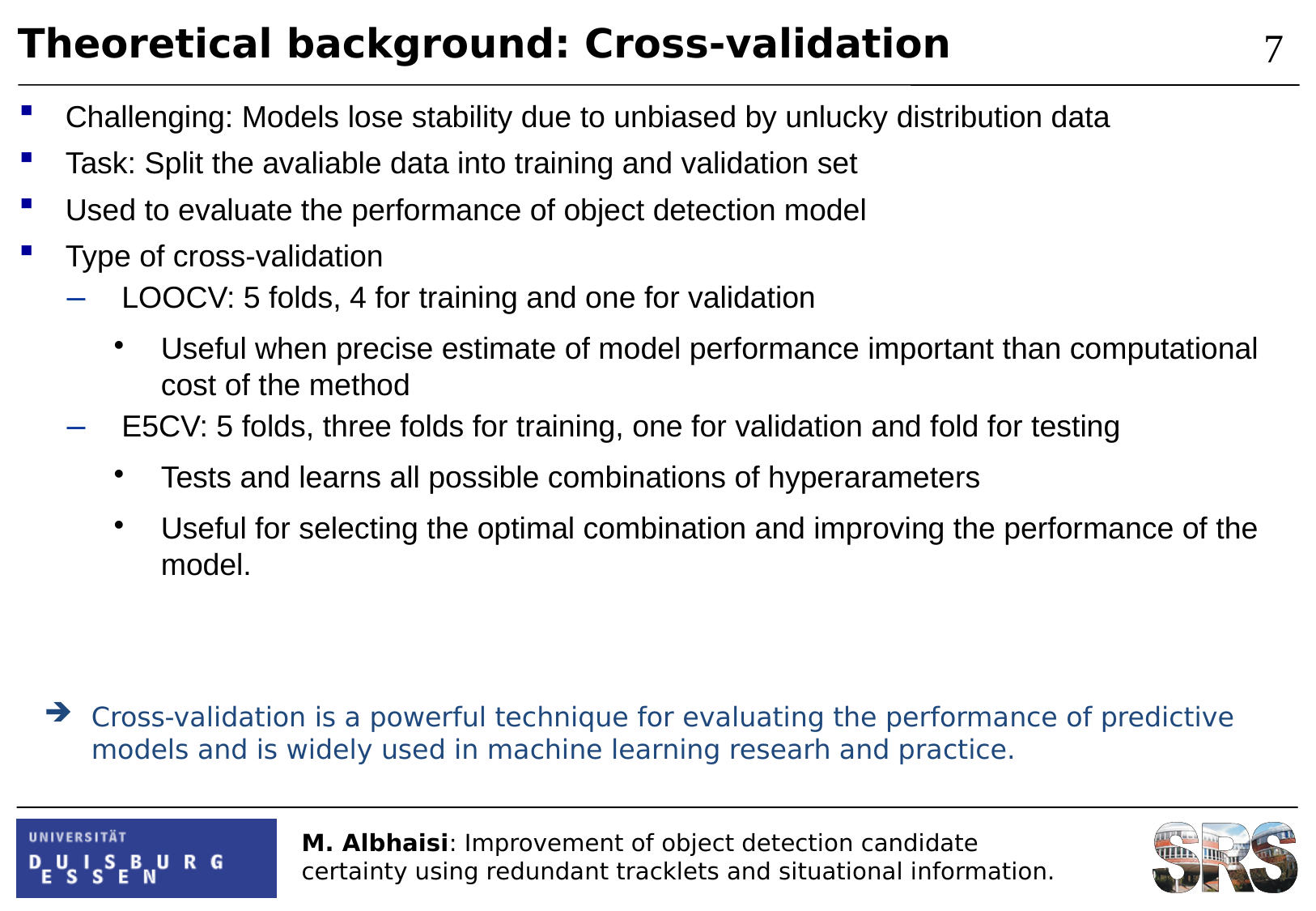

Theoretical background: Cross-validation
7
Challenging: Models lose stability due to unbiased by unlucky distribution data
Task: Split the avaliable data into training and validation set
Used to evaluate the performance of object detection model
Type of cross-validation
 LOOCV: 5 folds, 4 for training and one for validation
Useful when precise estimate of model performance important than computational cost of the method
 E5CV: 5 folds, three folds for training, one for validation and fold for testing
Tests and learns all possible combinations of hyperarameters
Useful for selecting the optimal combination and improving the performance of the model.

Cross-validation is a powerful technique for evaluating the performance of predictive models and is widely used in machine learning researh and practice.